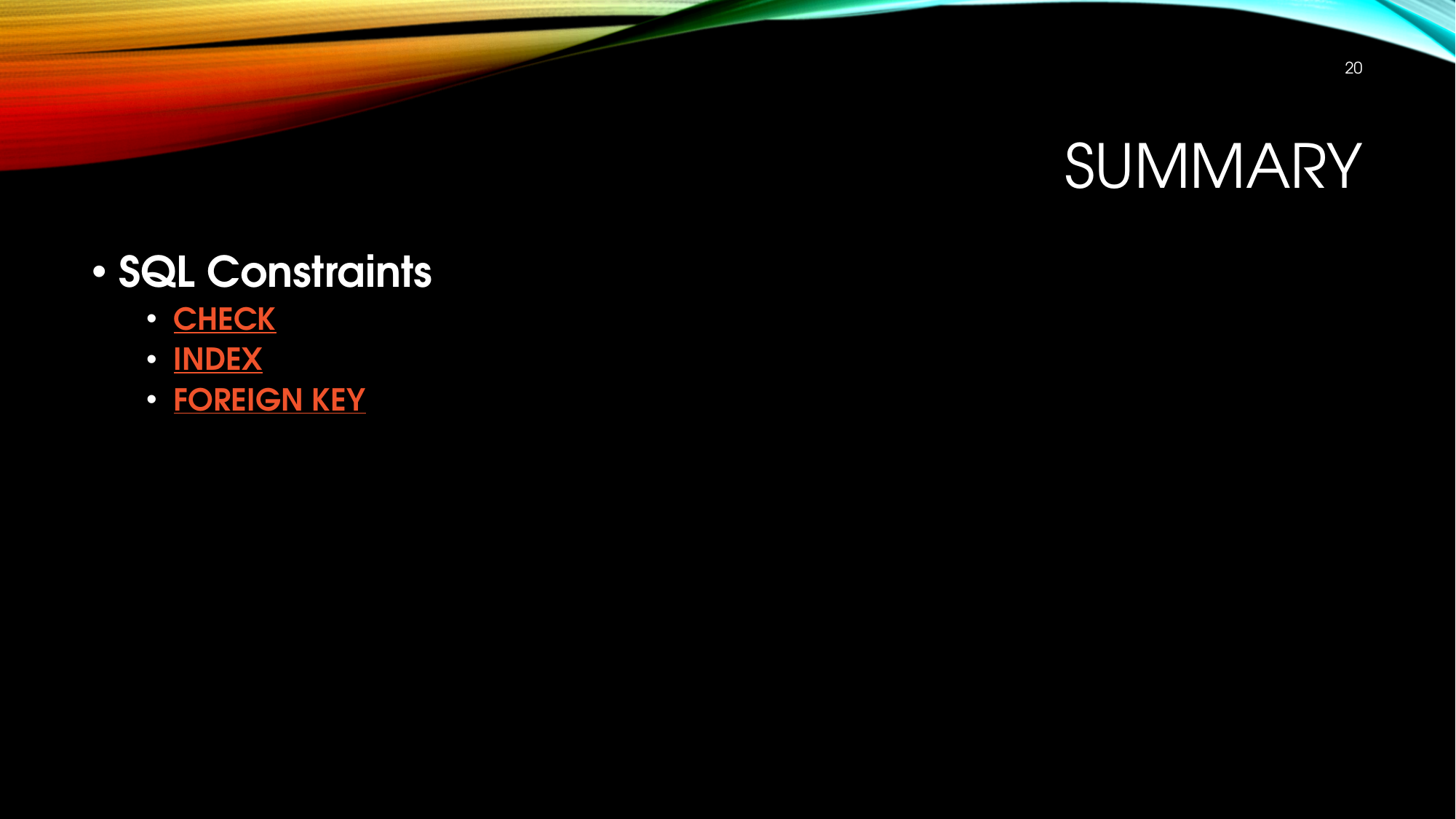

20
# Summary
SQL Constraints
CHECK
INDEX
FOREIGN KEY